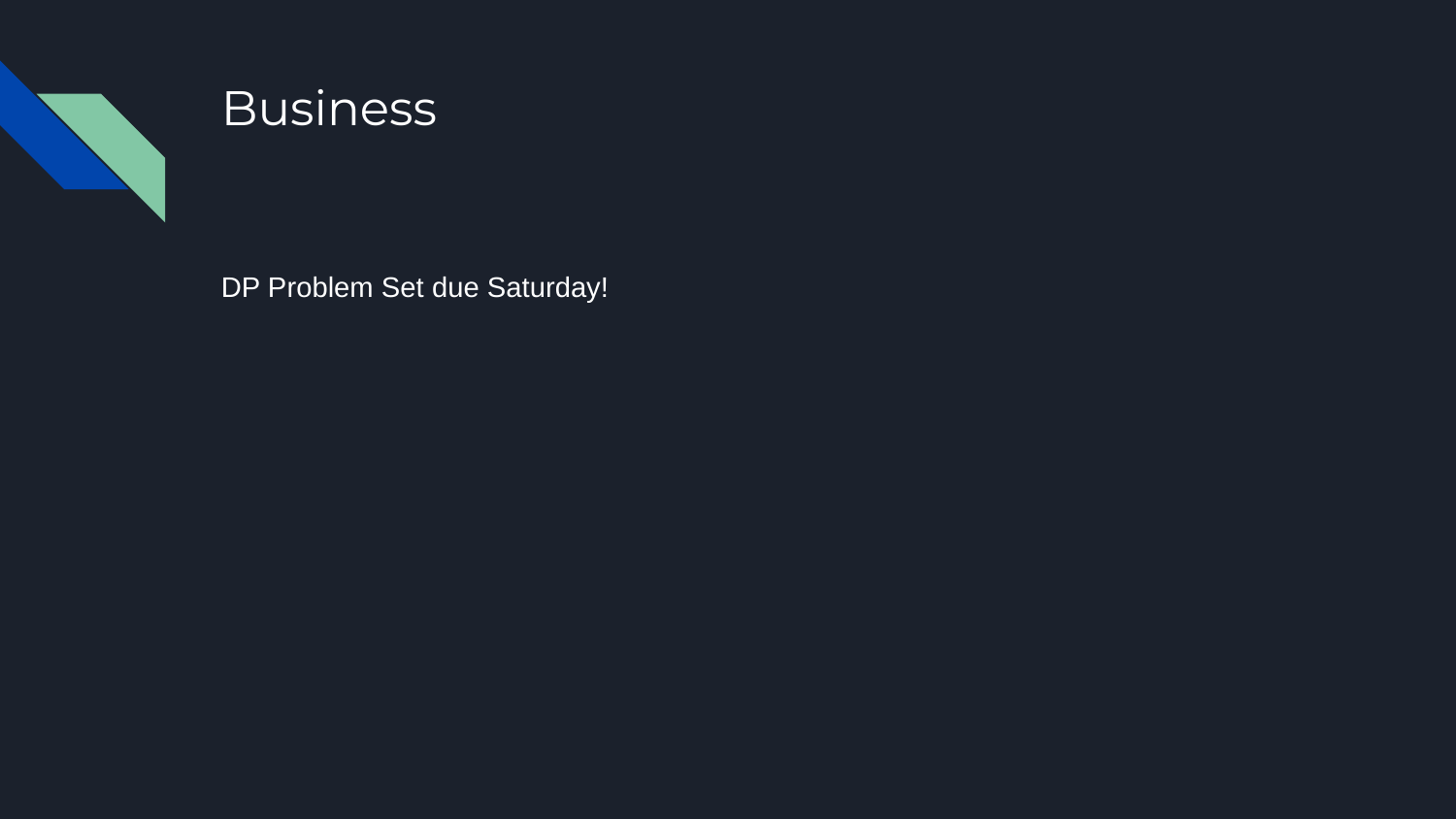

# Business
DP Problem Set due Saturday!